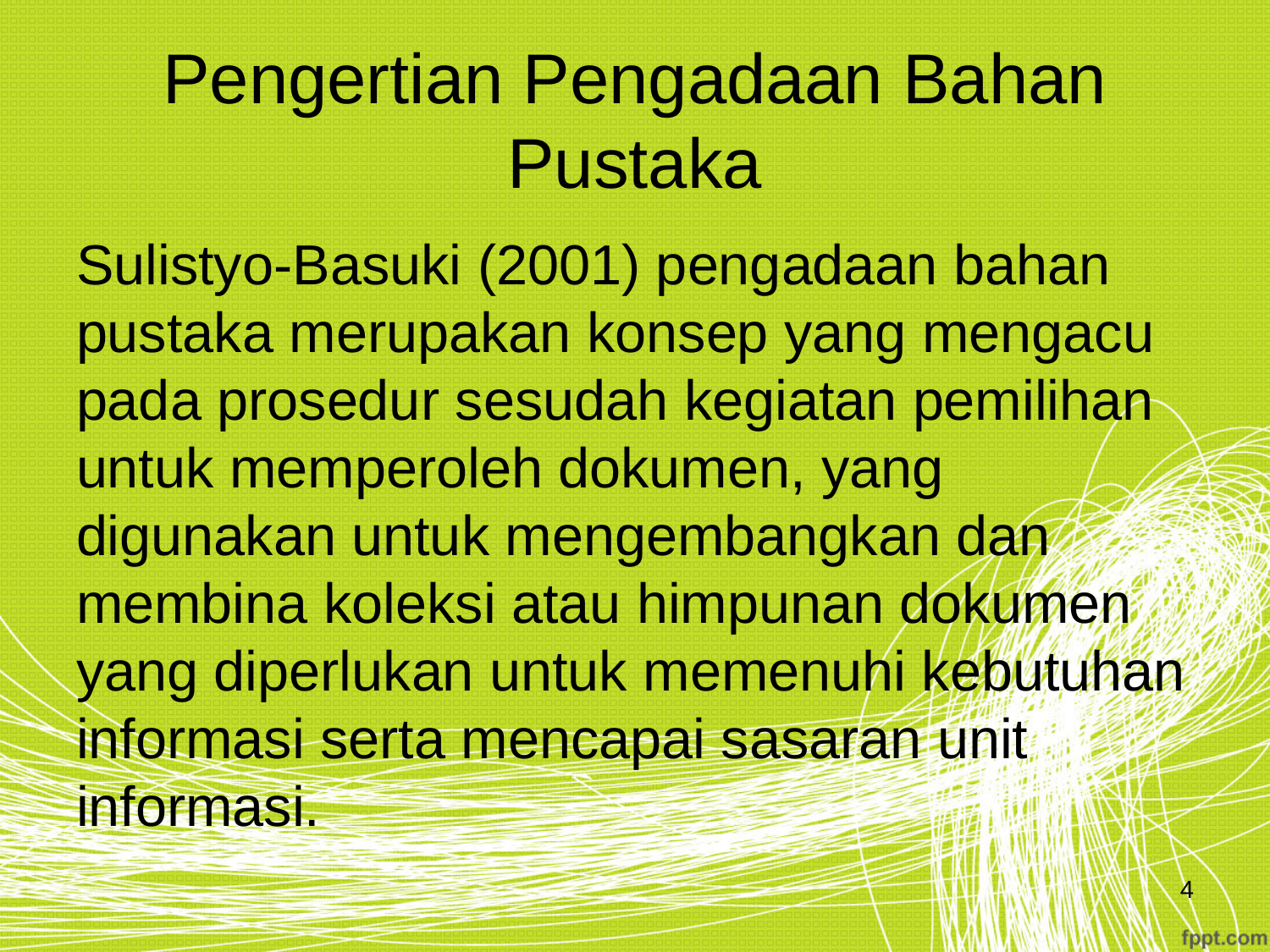

# Pengertian Pengadaan Bahan Pustaka
Sulistyo-Basuki (2001) pengadaan bahan pustaka merupakan konsep yang mengacu pada prosedur sesudah kegiatan pemilihan untuk memperoleh dokumen, yang digunakan untuk mengembangkan dan membina koleksi atau himpunan dokumen yang diperlukan untuk memenuhi kebutuhan informasi serta mencapai sasaran unit informasi.
4